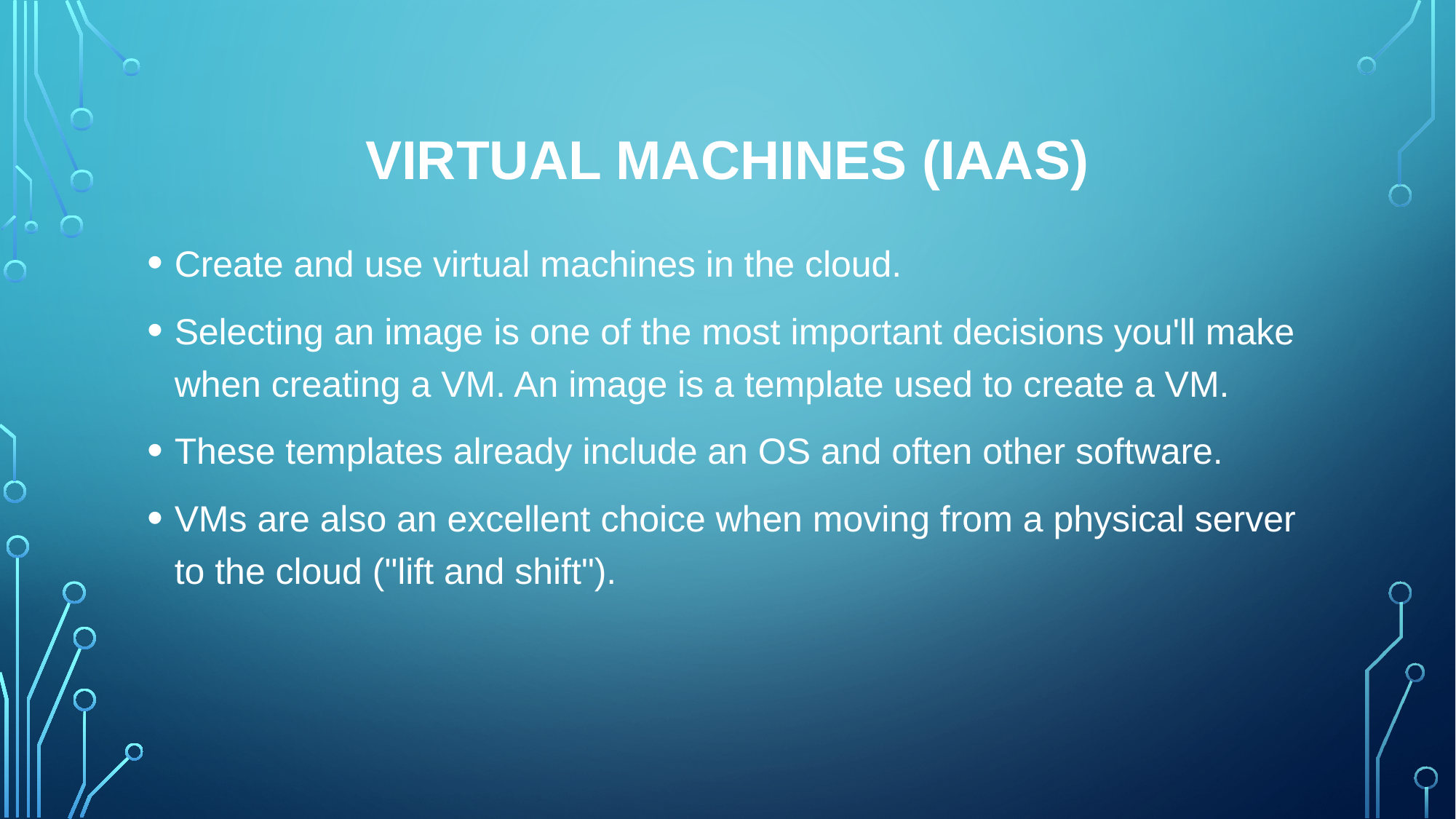

# VIRTUAL MACHINES (IAAS)
Create and use virtual machines in the cloud.
Selecting an image is one of the most important decisions you'll make when creating a VM. An image is a template used to create a VM.
These templates already include an OS and often other software.
VMs are also an excellent choice when moving from a physical server to the cloud ("lift and shift").